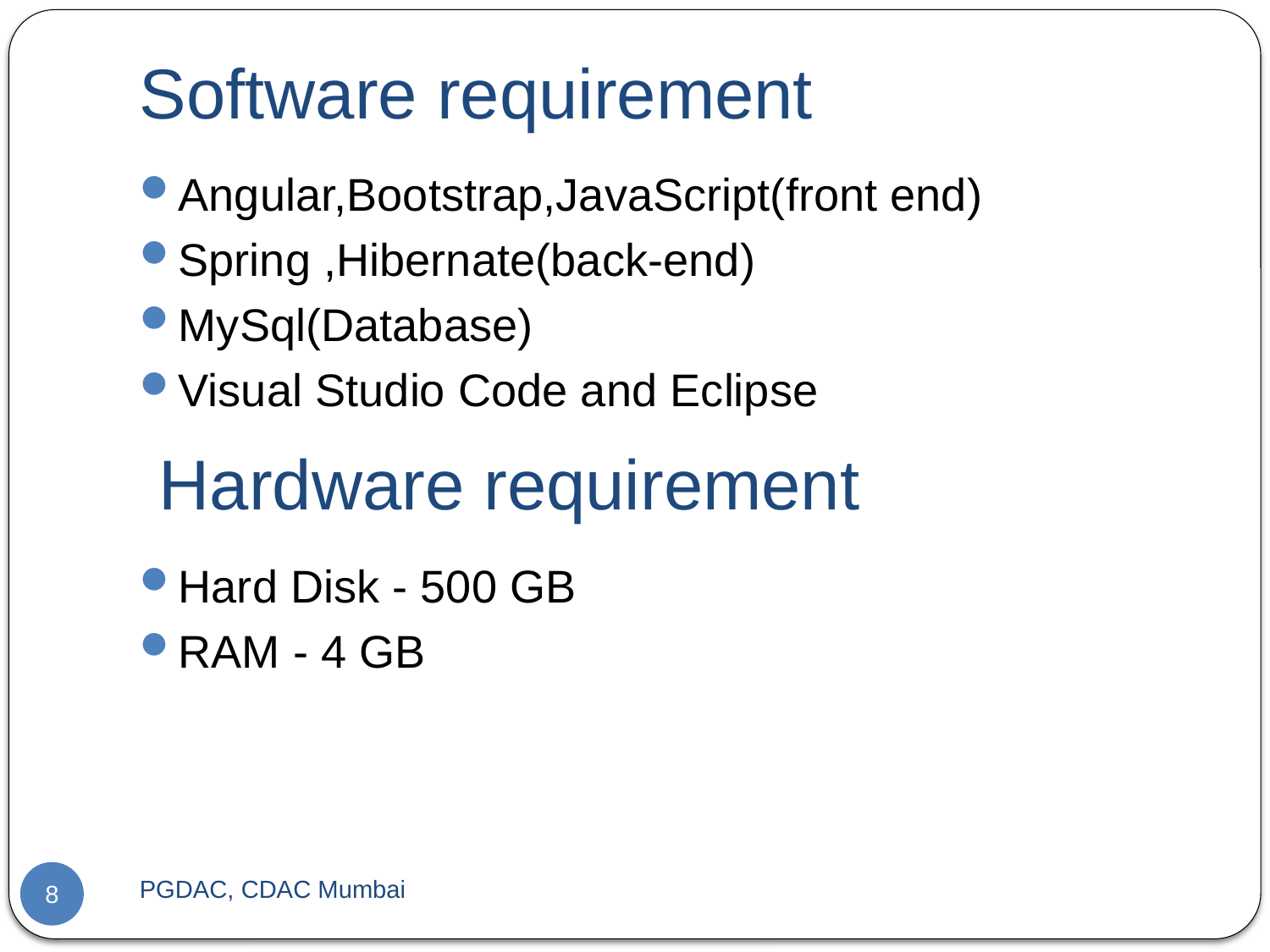

# Software requirement
Angular,Bootstrap,JavaScript(front end)
Spring ,Hibernate(back-end)
MySql(Database)
Visual Studio Code and Eclipse

Hard Disk - 500 GB
RAM - 4 GB

Hardware requirement
PGDAC, CDAC Mumbai
8